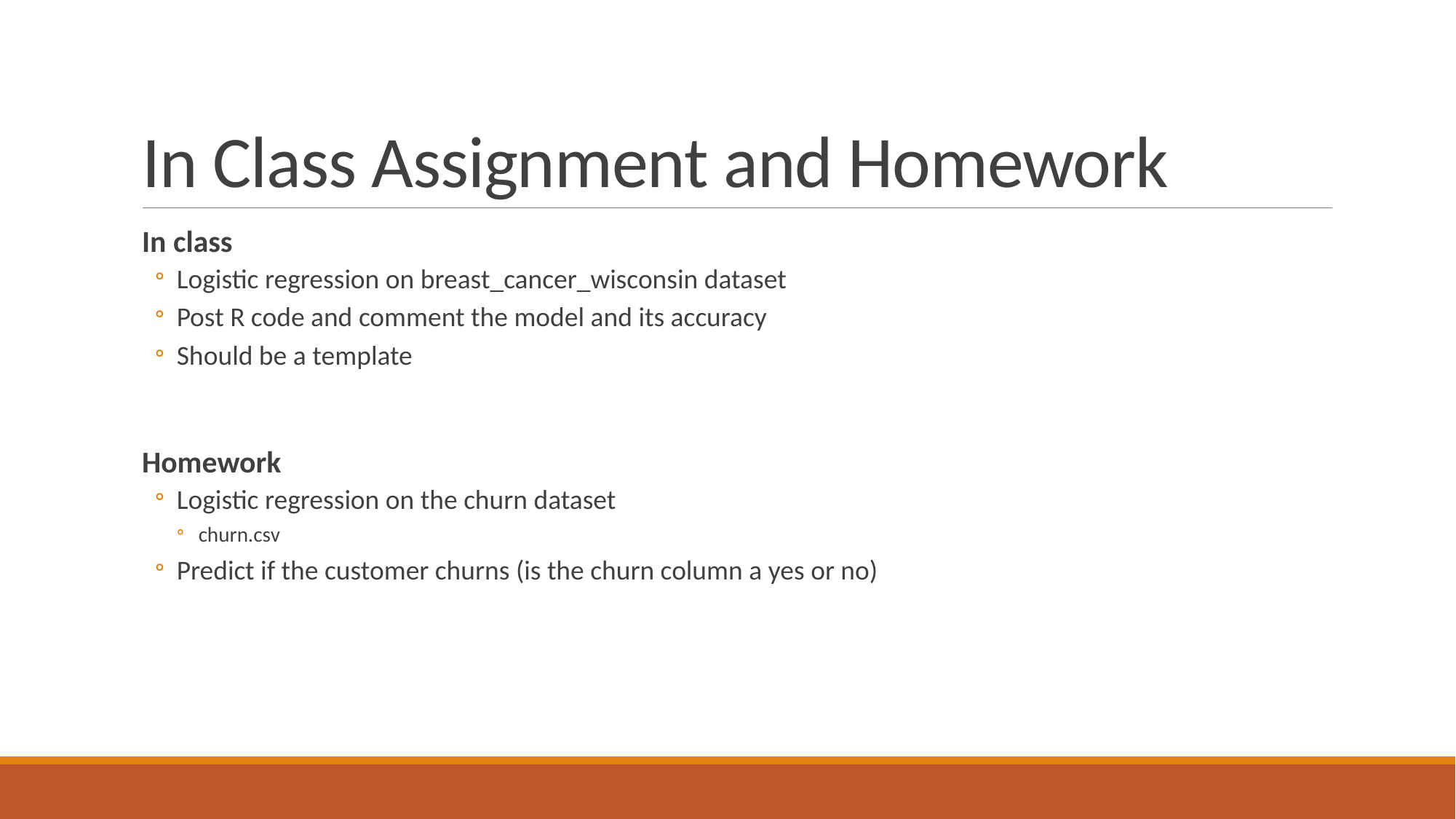

# In Class Assignment and Homework
In class
Logistic regression on breast_cancer_wisconsin dataset
Post R code and comment the model and its accuracy
Should be a template

Homework
Logistic regression on the churn dataset
churn.csv
Predict if the customer churns (is the churn column a yes or no)